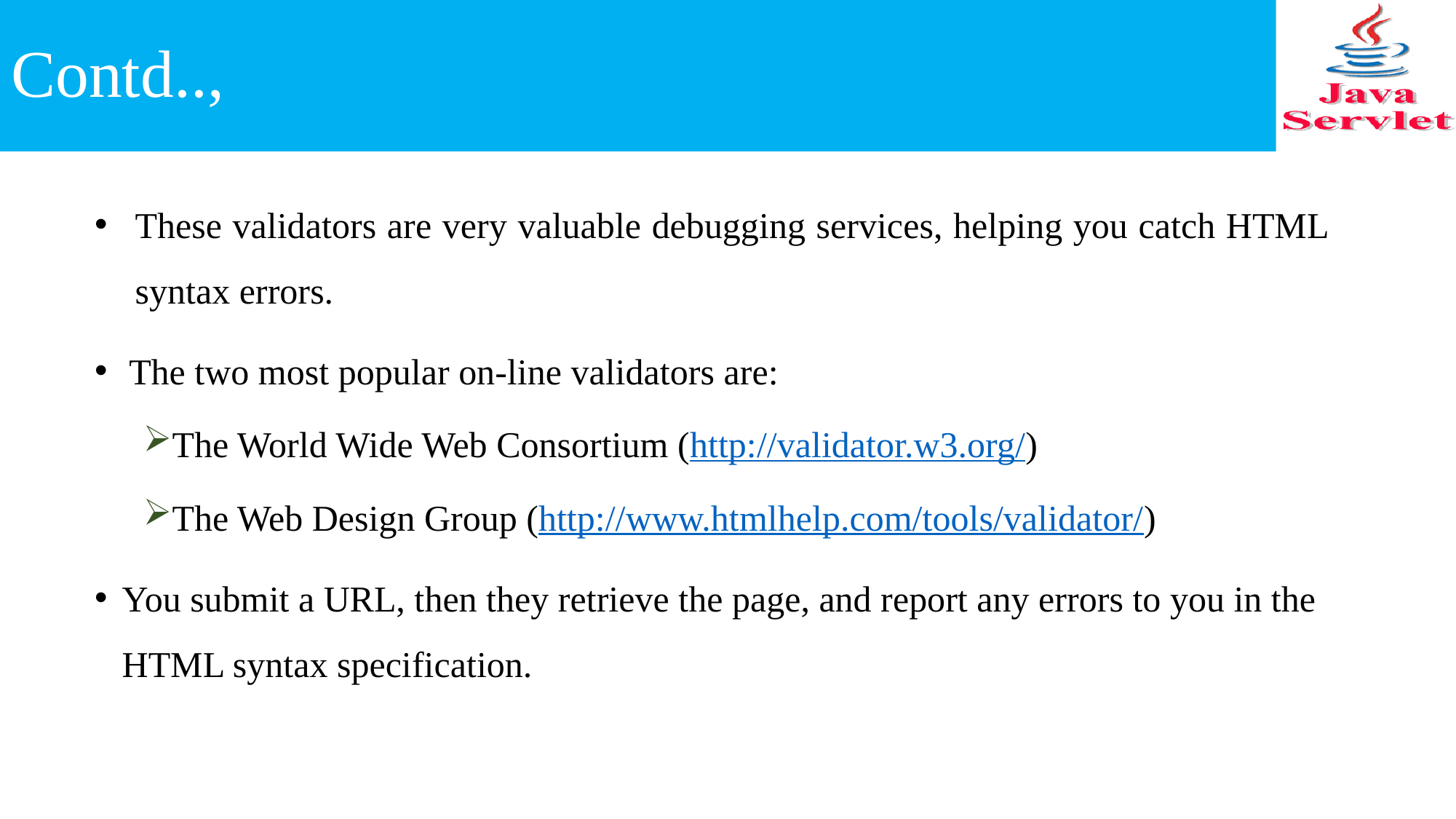

# Contd..,
These validators are very valuable debugging services, helping you catch HTML syntax errors.
The two most popular on-line validators are:
The World Wide Web Consortium (http://validator.w3.org/)
The Web Design Group (http://www.htmlhelp.com/tools/validator/)
You submit a URL, then they retrieve the page, and report any errors to you in the HTML syntax specification.